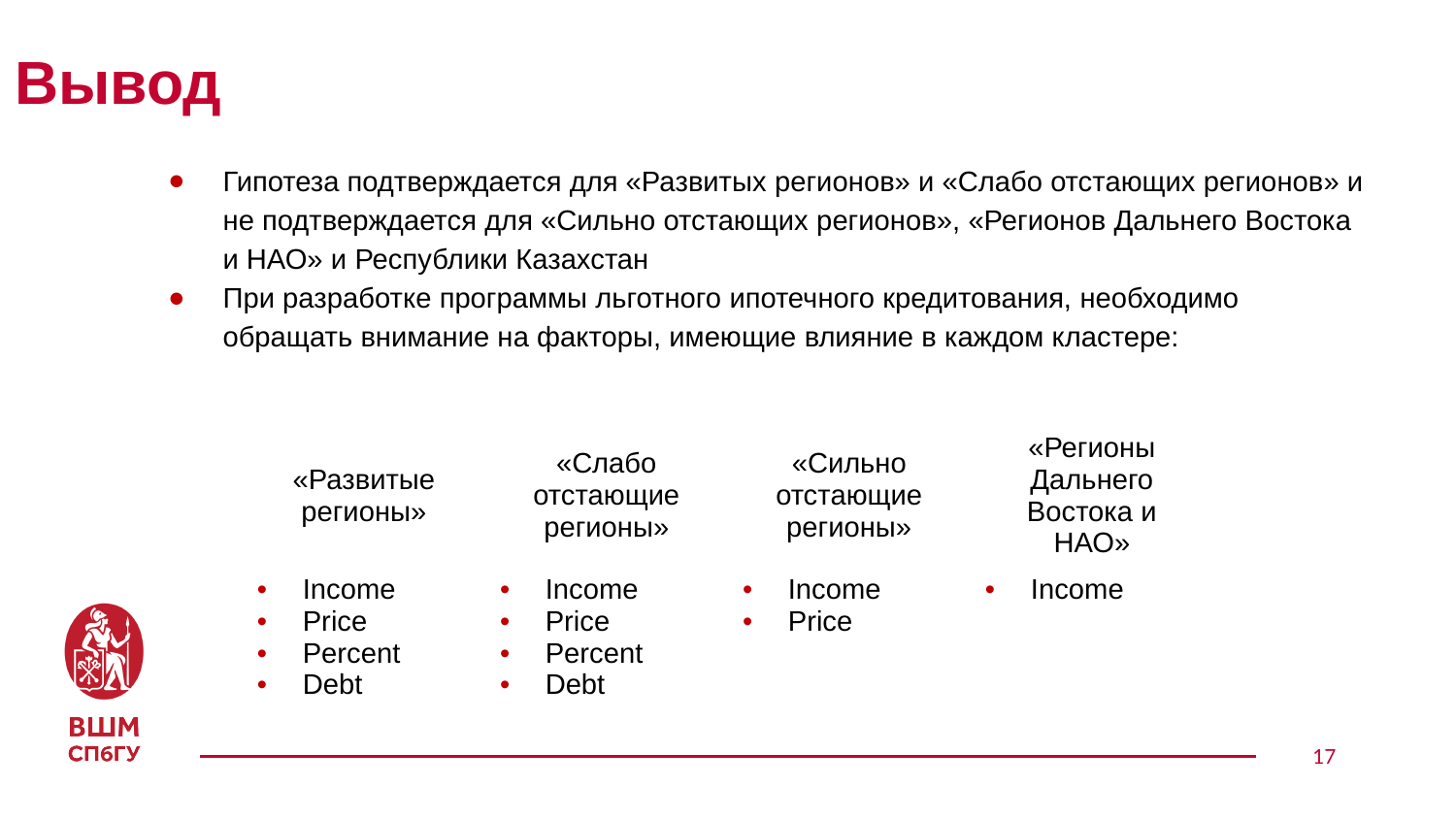

# Вывод
Гипотеза подтверждается для «Развитых регионов» и «Слабо отстающих регионов» и не подтверждается для «Сильно отстающих регионов», «Регионов Дальнего Востока и НАО» и Республики Казахстан
При разработке программы льготного ипотечного кредитования, необходимо обращать внимание на факторы, имеющие влияние в каждом кластере:
| «Развитые регионы» | «Слабо отстающие регионы» | «Сильно отстающие регионы» | «Регионы Дальнего Востока и НАО» |
| --- | --- | --- | --- |
| Income Price Percent Debt | Income Price Percent Debt | Income Price | Income |
17